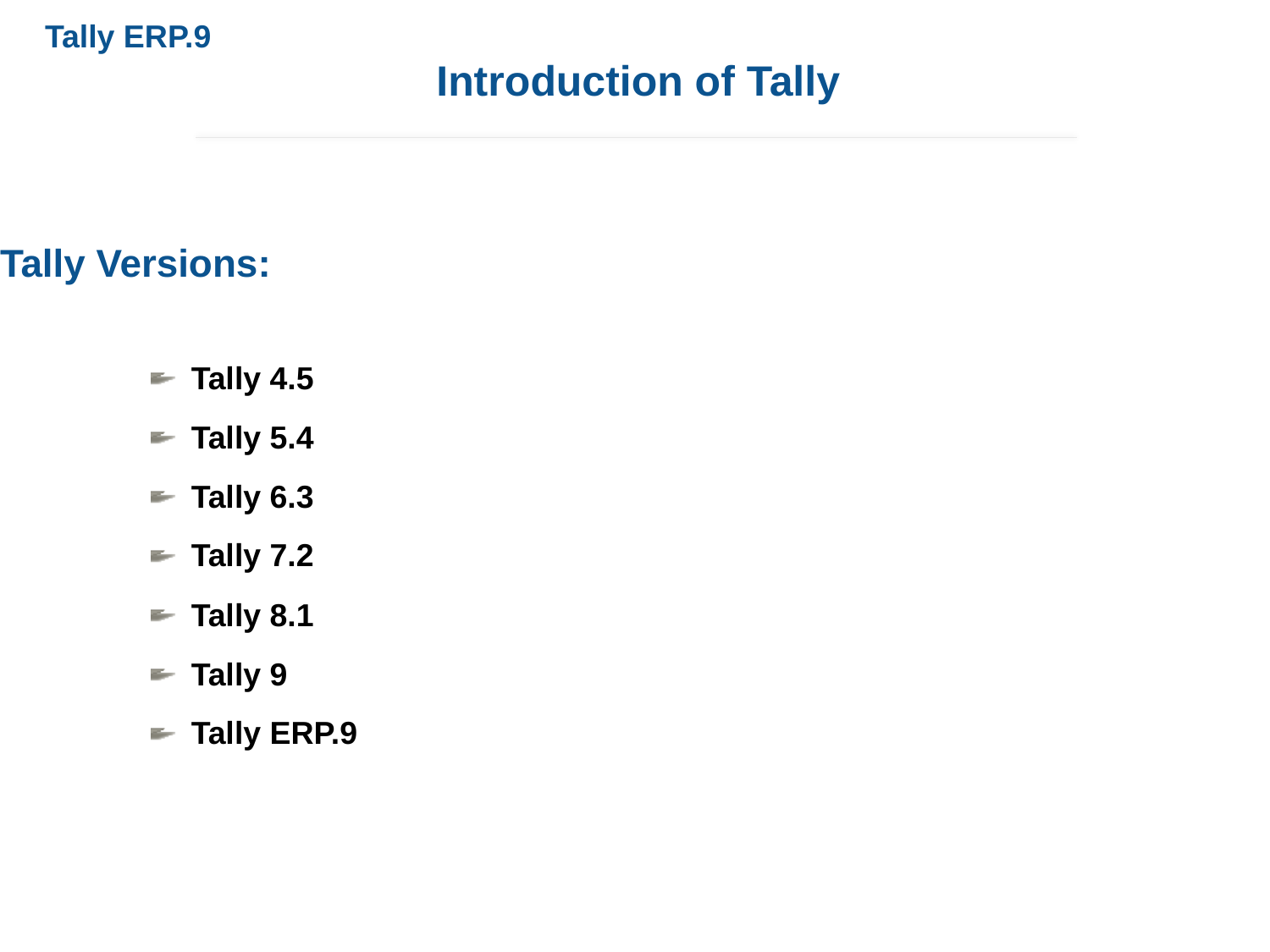

Tally ERP.9
Introduction of Tally
Tally Versions:
Tally 4.5
Tally 5.4
Tally 6.3
Tally 7.2
Tally 8.1
Tally 9
Tally ERP.9